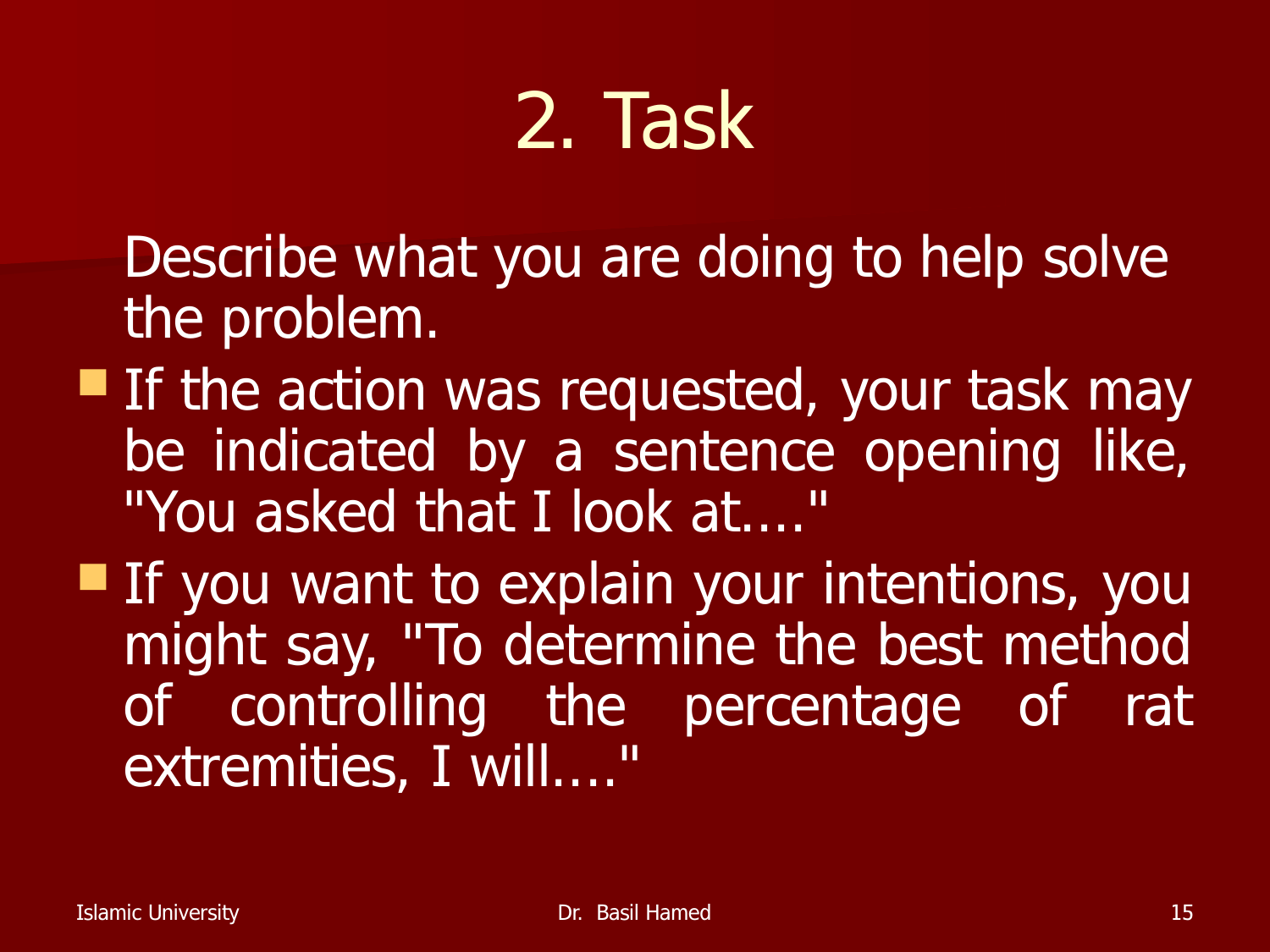

# 2. Task
 	Describe what you are doing to help solve the problem.
If the action was requested, your task may be indicated by a sentence opening like, "You asked that I look at...."
If you want to explain your intentions, you might say, "To determine the best method of controlling the percentage of rat extremities, I will...."
Islamic University
Dr.  Basil Hamed
15